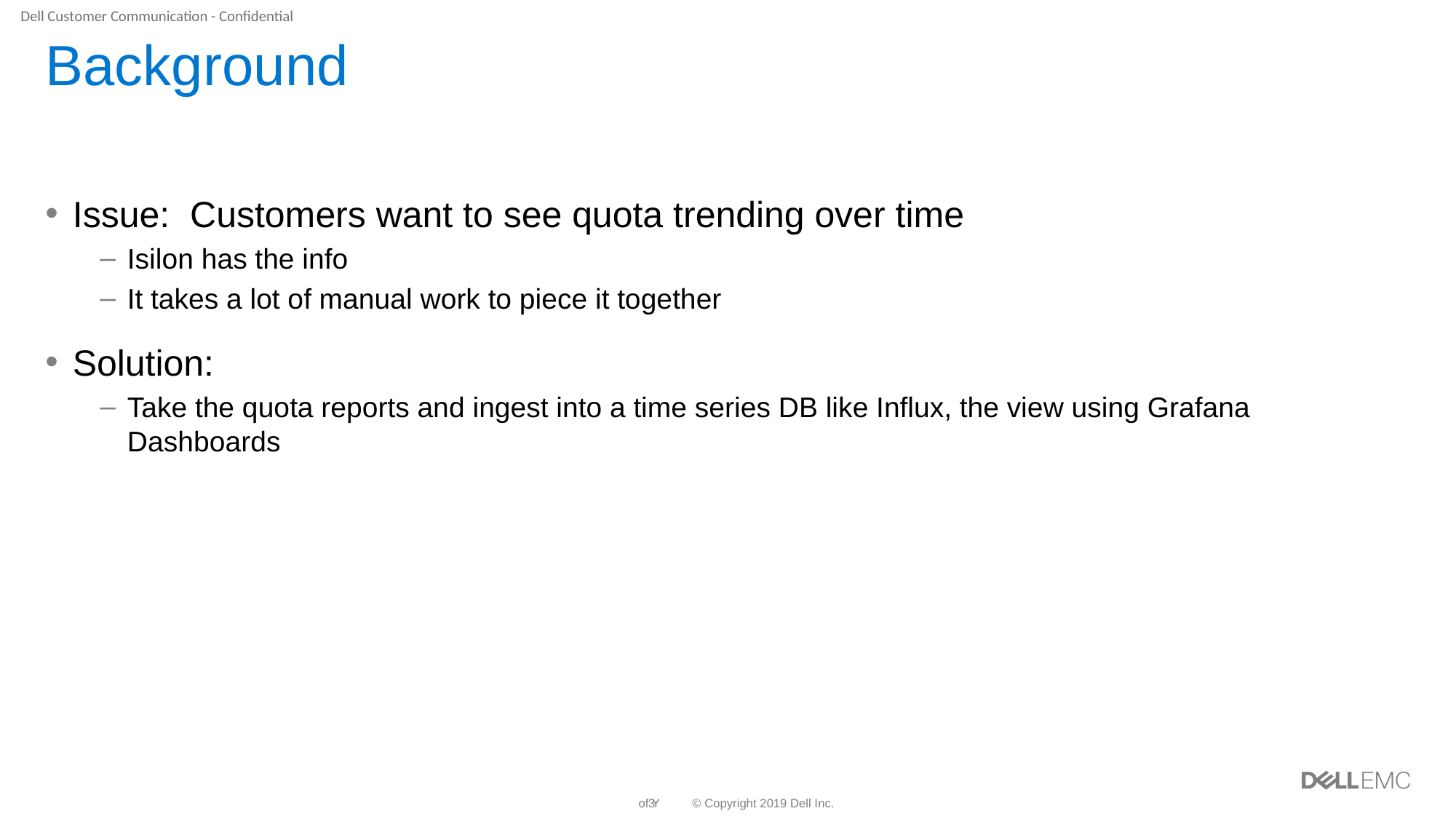

Background
Issue:  Customers want to see quota trending over time
Isilon has the info
It takes a lot of manual work to piece it together
Solution:
Take the quota reports and ingest into a time series DB like Influx, the view using Grafana Dashboards